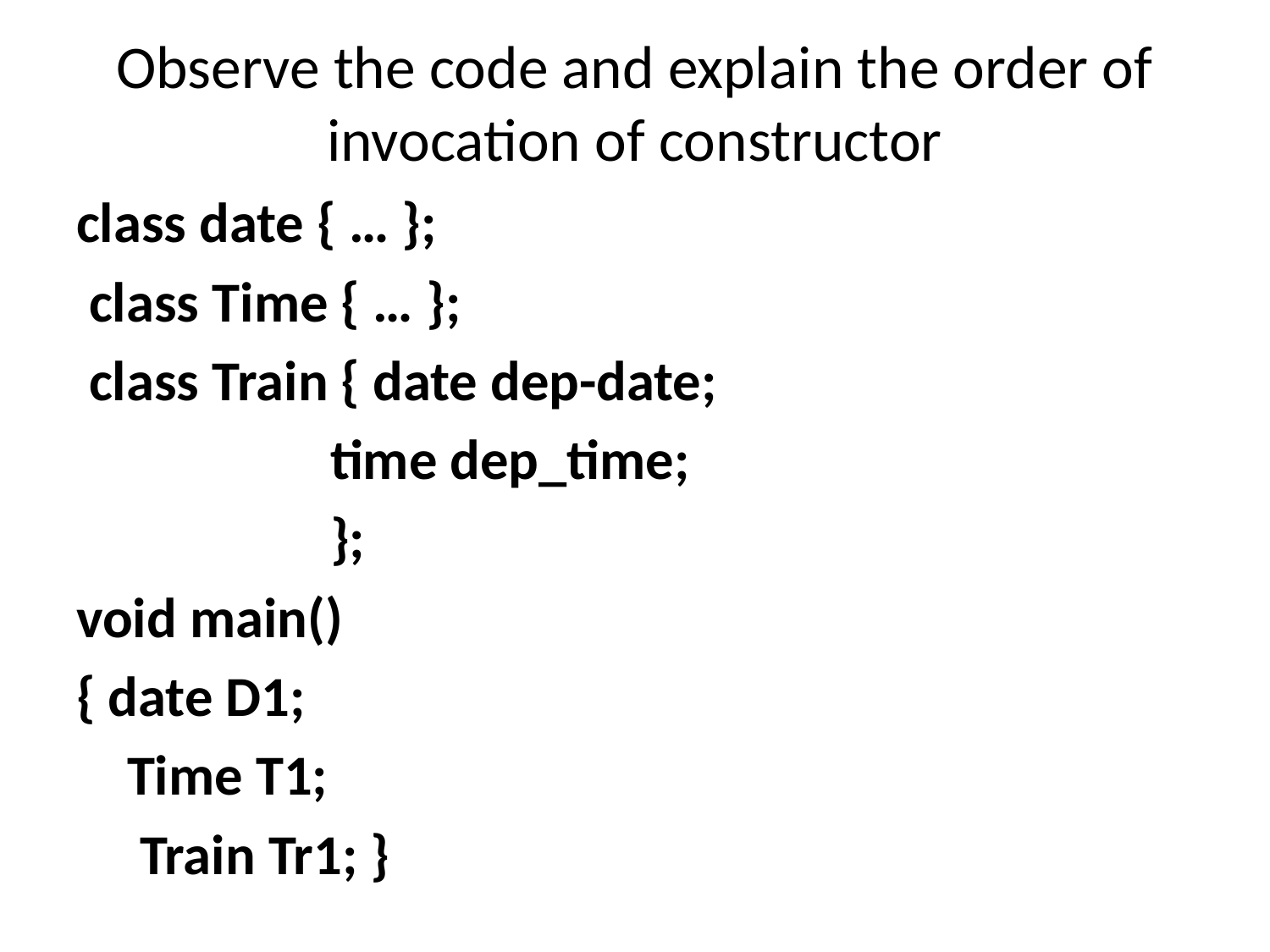

# Observe the code and explain the order of invocation of constructor
class date { … };
 class Time { … };
 class Train { date dep-date;
		time dep_time;
		};
void main()
{ date D1;
    Time T1;
     Train Tr1; }